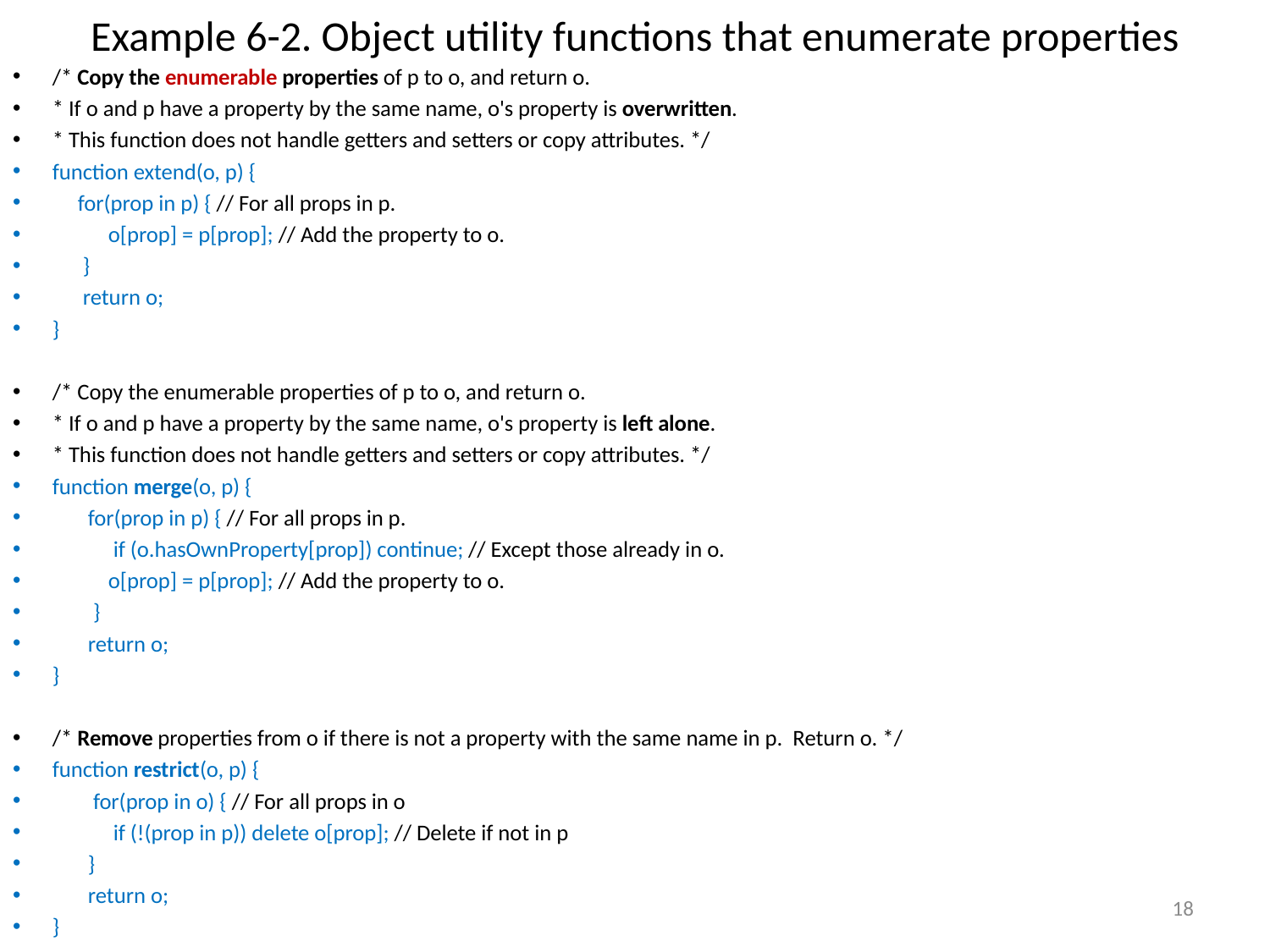

# Example 6-2. Object utility functions that enumerate properties
/* Copy the enumerable properties of p to o, and return o.
* If o and p have a property by the same name, o's property is overwritten.
* This function does not handle getters and setters or copy attributes. */
function extend(o, p) {
     for(prop in p) { // For all props in p.
           o[prop] = p[prop]; // Add the property to o.
      }
      return o;
}

/* Copy the enumerable properties of p to o, and return o.
* If o and p have a property by the same name, o's property is left alone.
* This function does not handle getters and setters or copy attributes. */
function merge(o, p) {
       for(prop in p) { // For all props in p.
            if (o.hasOwnProperty[prop]) continue; // Except those already in o.
           o[prop] = p[prop]; // Add the property to o.
        }
       return o;
}

/* Remove properties from o if there is not a property with the same name in p.  Return o. */
function restrict(o, p) {
        for(prop in o) { // For all props in o
            if (!(prop in p)) delete o[prop]; // Delete if not in p
       }
       return o;
}
18